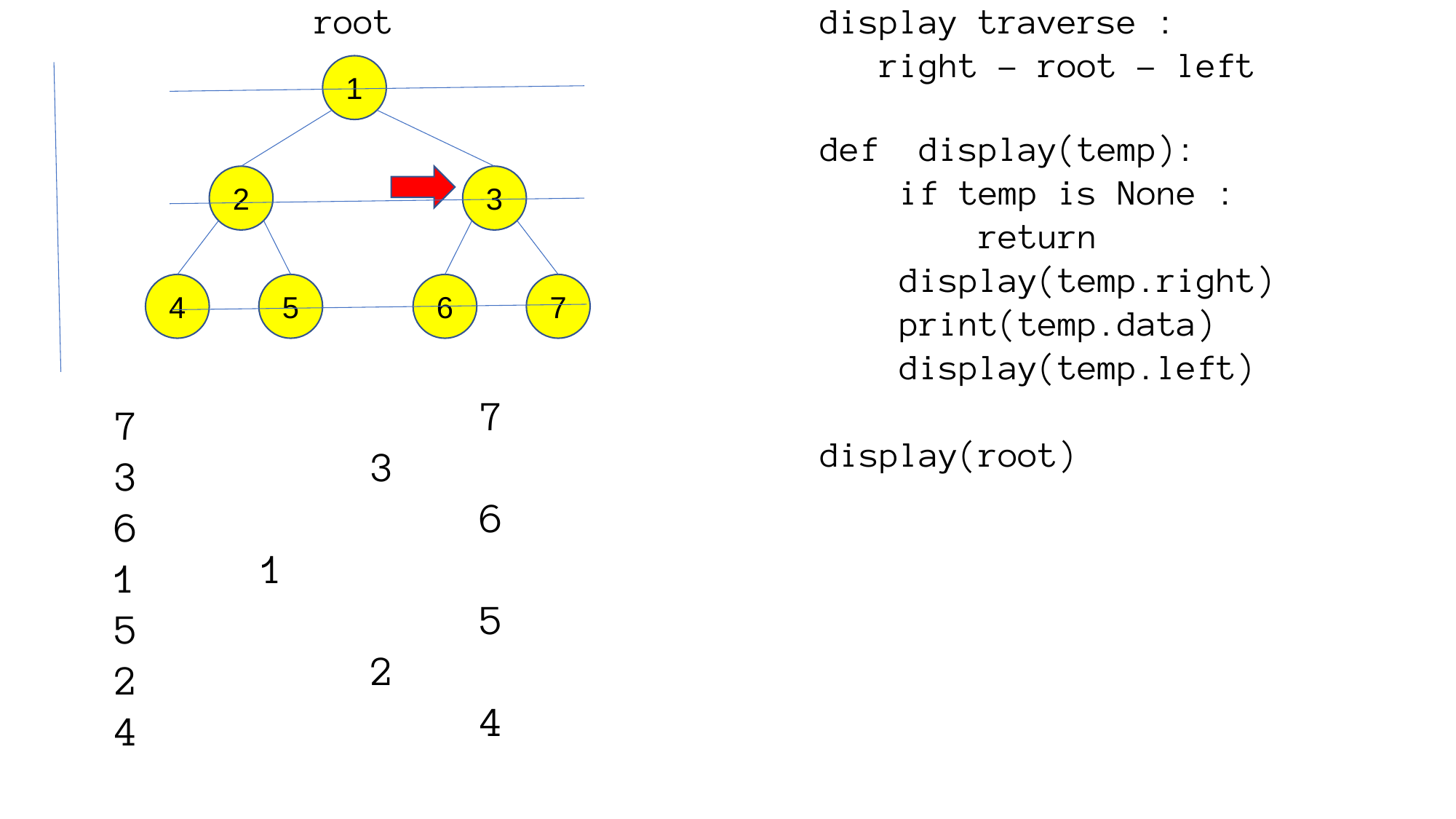

root
display traverse :
   right - root - left
1
def  display(temp):
    if temp is None :
        return
    display(temp.right)
    print(temp.data)
    display(temp.left)

display(root)

2

3
4
5
6
7
		7
	3
		6
1
		5
	2
		4
7
3
6
1
5
2
4